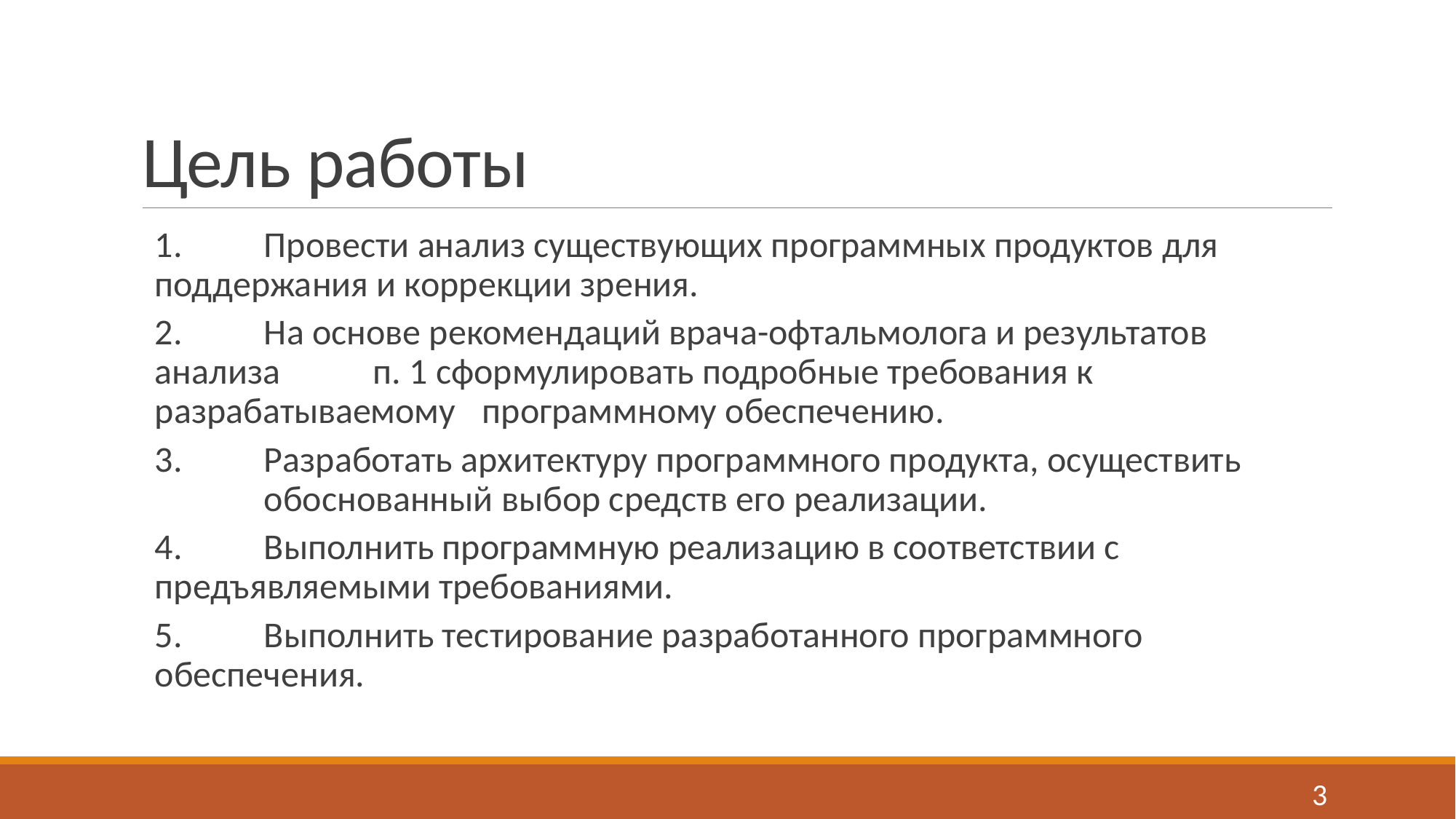

# Цель работы
1.	Провести анализ существующих программных продуктов для 	поддержания и коррекции зрения.
2.	На основе рекомендаций врача-офтальмолога и результатов анализа 	п. 1 сформулировать подробные требования к разрабатываемому 	программному обеспечению.
3.	Разработать архитектуру программного продукта, осуществить 	обоснованный выбор средств его реализации.
4.	Выполнить программную реализацию в соответствии с 	предъявляемыми требованиями.
5.	Выполнить тестирование разработанного программного 	обеспечения.
3